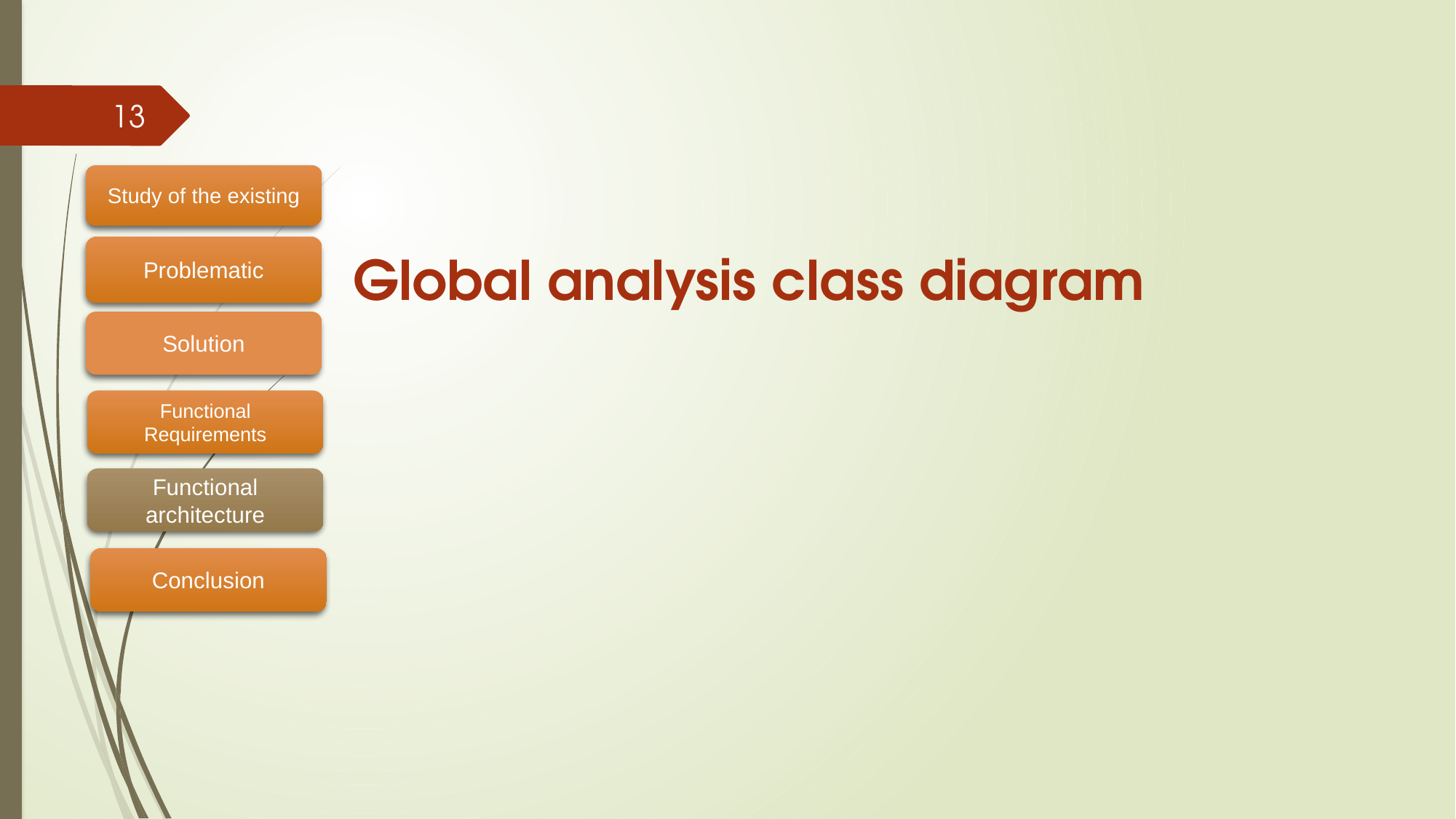

13
Study of the existing
Problematic
# Global analysis class diagram
Solution
Functional Requirements
Functional architecture
Conclusion